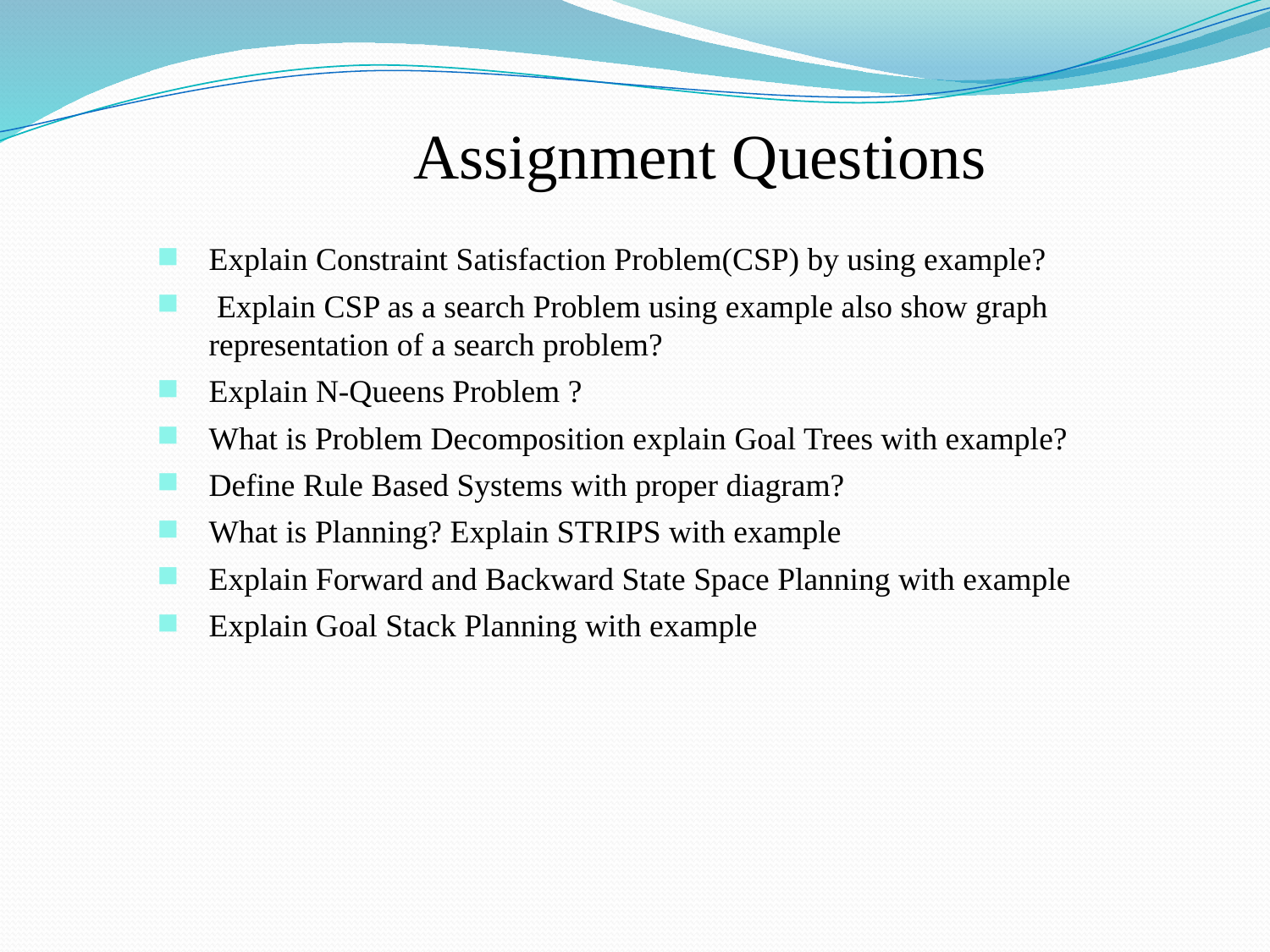

Assignment Questions
Explain Constraint Satisfaction Problem(CSP) by using example?
 Explain CSP as a search Problem using example also show graph representation of a search problem?
Explain N-Queens Problem ?
What is Problem Decomposition explain Goal Trees with example?
Define Rule Based Systems with proper diagram?
What is Planning? Explain STRIPS with example
Explain Forward and Backward State Space Planning with example
Explain Goal Stack Planning with example